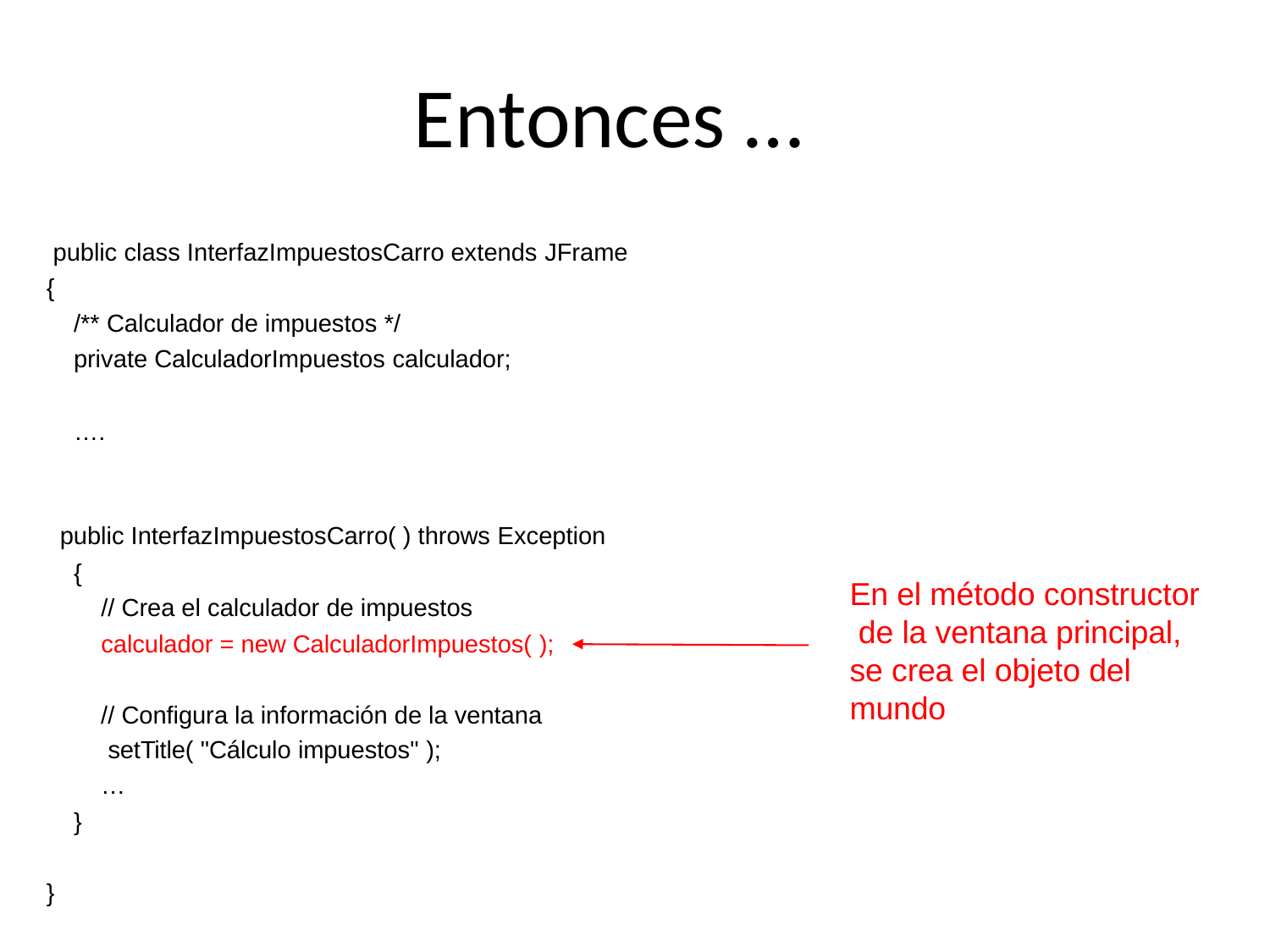

# Entonces …
public class InterfazImpuestosCarro extends JFrame
{
/** Calculador de impuestos */
private CalculadorImpuestos calculador;

….

public InterfazImpuestosCarro( ) throws Exception
{
En el método constructor  de la ventana principal,  se crea el objeto del  mundo
// Crea el calculador de impuestos  calculador = new CalculadorImpuestos( );

// Configura la información de la ventana  setTitle( "Cálculo impuestos" );
…
}
}